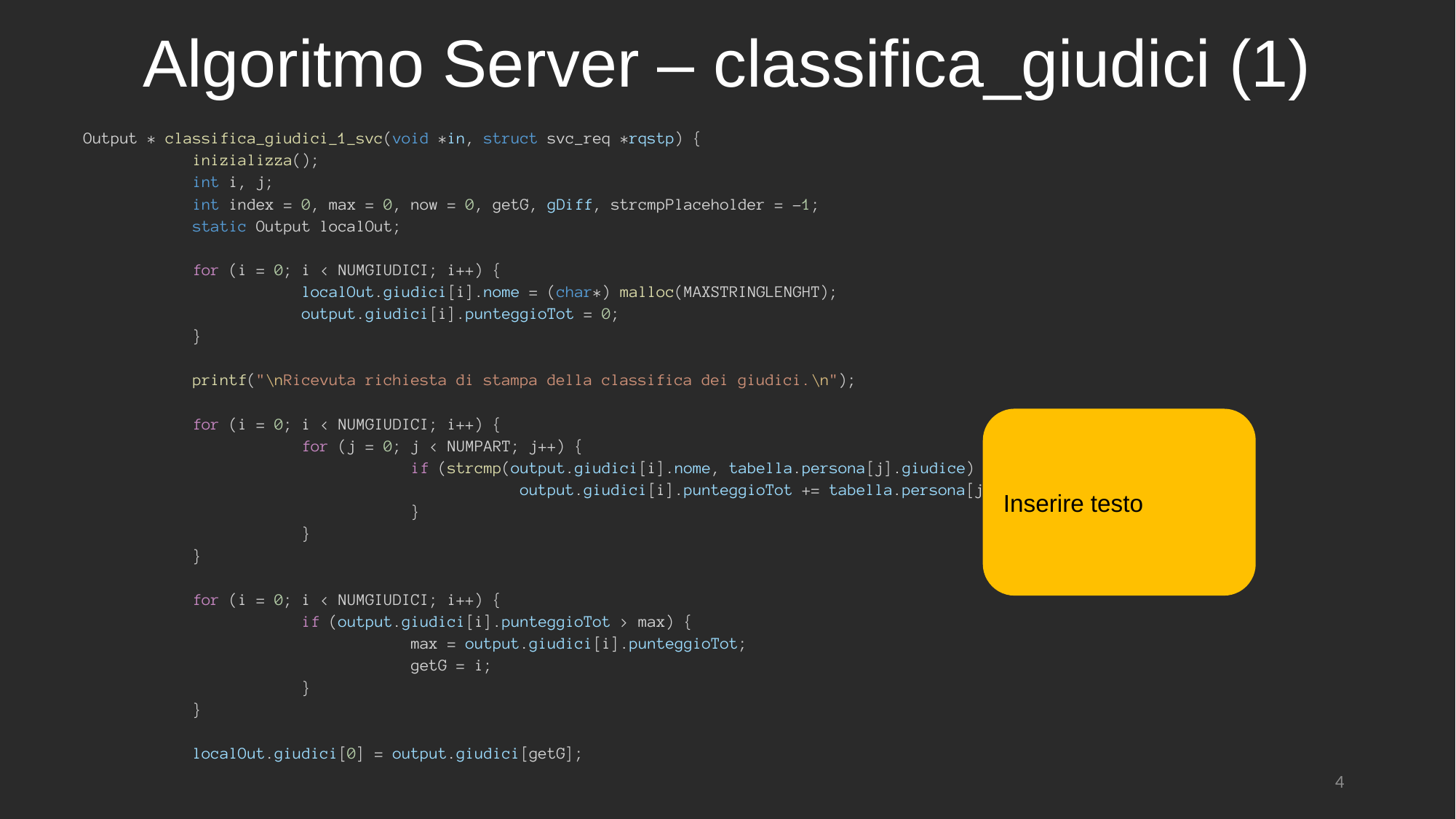

# Algoritmo Server – classifica_giudici (1)
Output * classifica_giudici_1_svc(void *in, struct svc_req *rqstp) {
	inizializza();
	int i, j;
	int index = 0, max = 0, now = 0, getG, gDiff, strcmpPlaceholder = -1;
	static Output localOut;

	for (i = 0; i < NUMGIUDICI; i++) {
		localOut.giudici[i].nome = (char*) malloc(MAXSTRINGLENGHT);
		output.giudici[i].punteggioTot = 0;
	}
	printf("\nRicevuta richiesta di stampa della classifica dei giudici.\n");

	for (i = 0; i < NUMGIUDICI; i++) {
		for (j = 0; j < NUMPART; j++) {
			if (strcmp(output.giudici[i].nome, tabella.persona[j].giudice) == 0) {
				output.giudici[i].punteggioTot += tabella.persona[j].voto;
			}
		}
	}

	for (i = 0; i < NUMGIUDICI; i++) {
		if (output.giudici[i].punteggioTot > max) {
			max = output.giudici[i].punteggioTot;
			getG = i;
		}
	}
	localOut.giudici[0] = output.giudici[getG];
Inserire testo
4